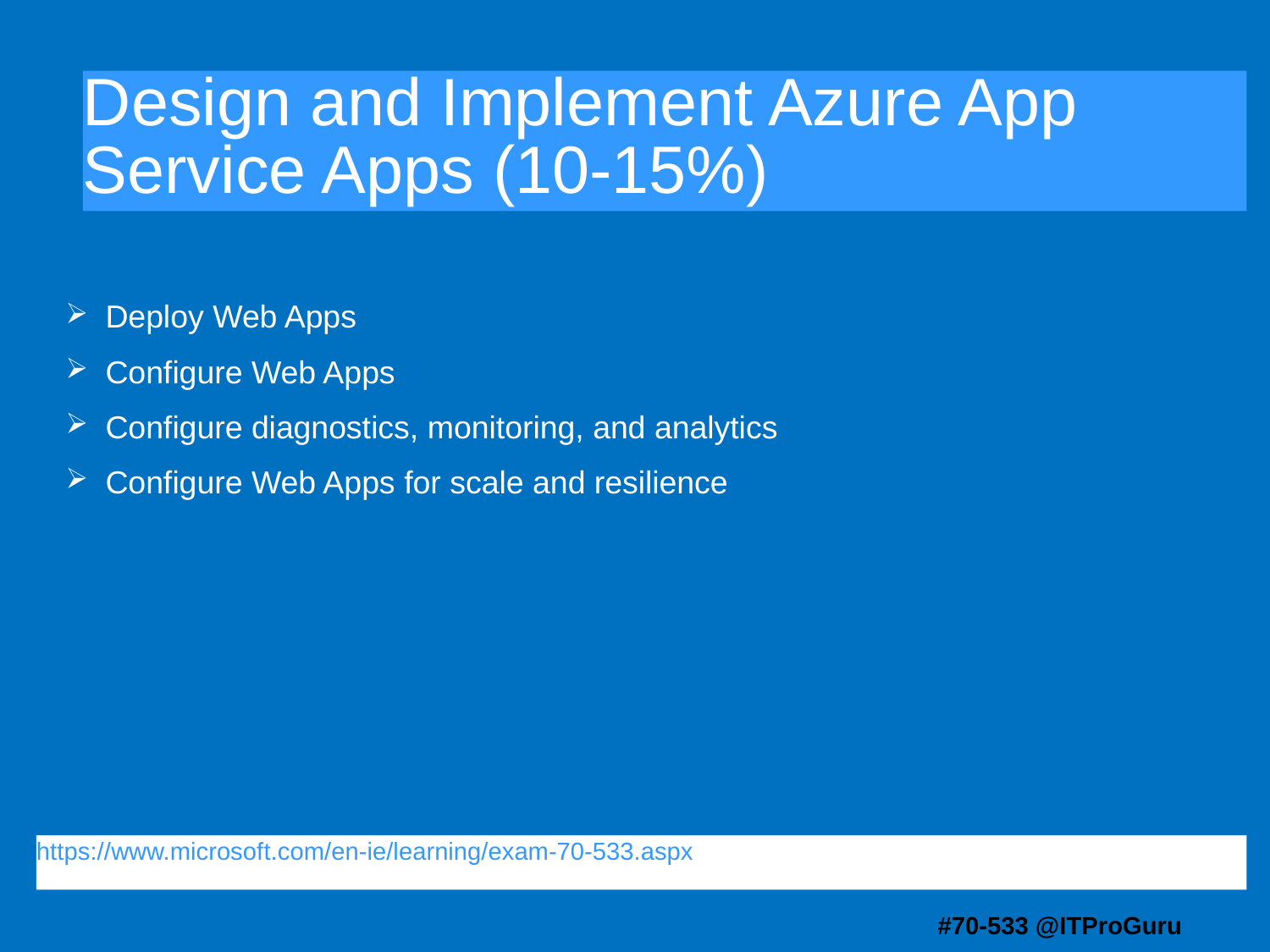

# Design and Implement Azure App Service Apps (10-15%)
Deploy Web Apps
Configure Web Apps
Configure diagnostics, monitoring, and analytics
Configure Web Apps for scale and resilience
https://www.microsoft.com/en-ie/learning/exam-70-533.aspx